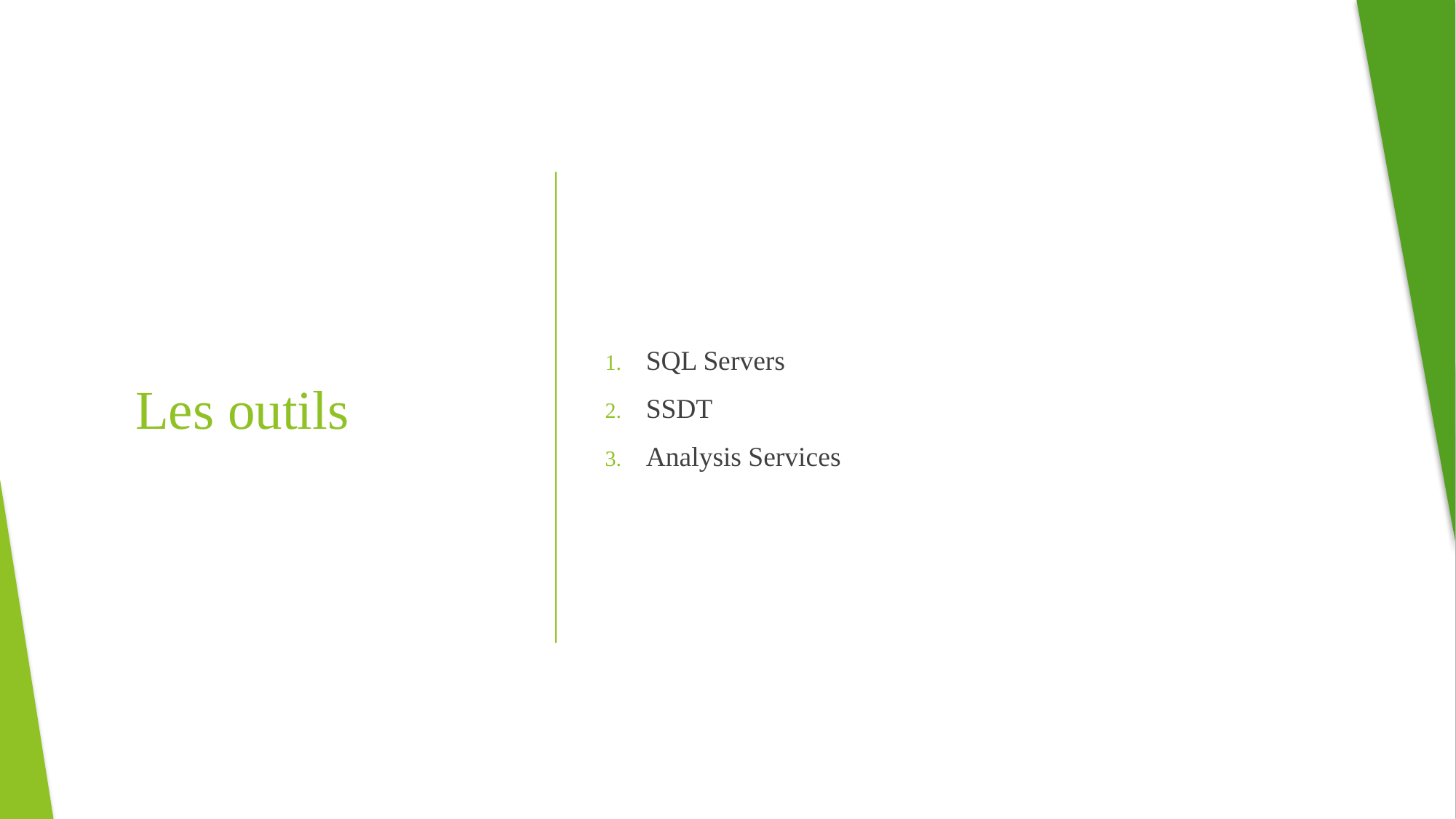

SQL Servers
SSDT
Analysis Services
# Les outils